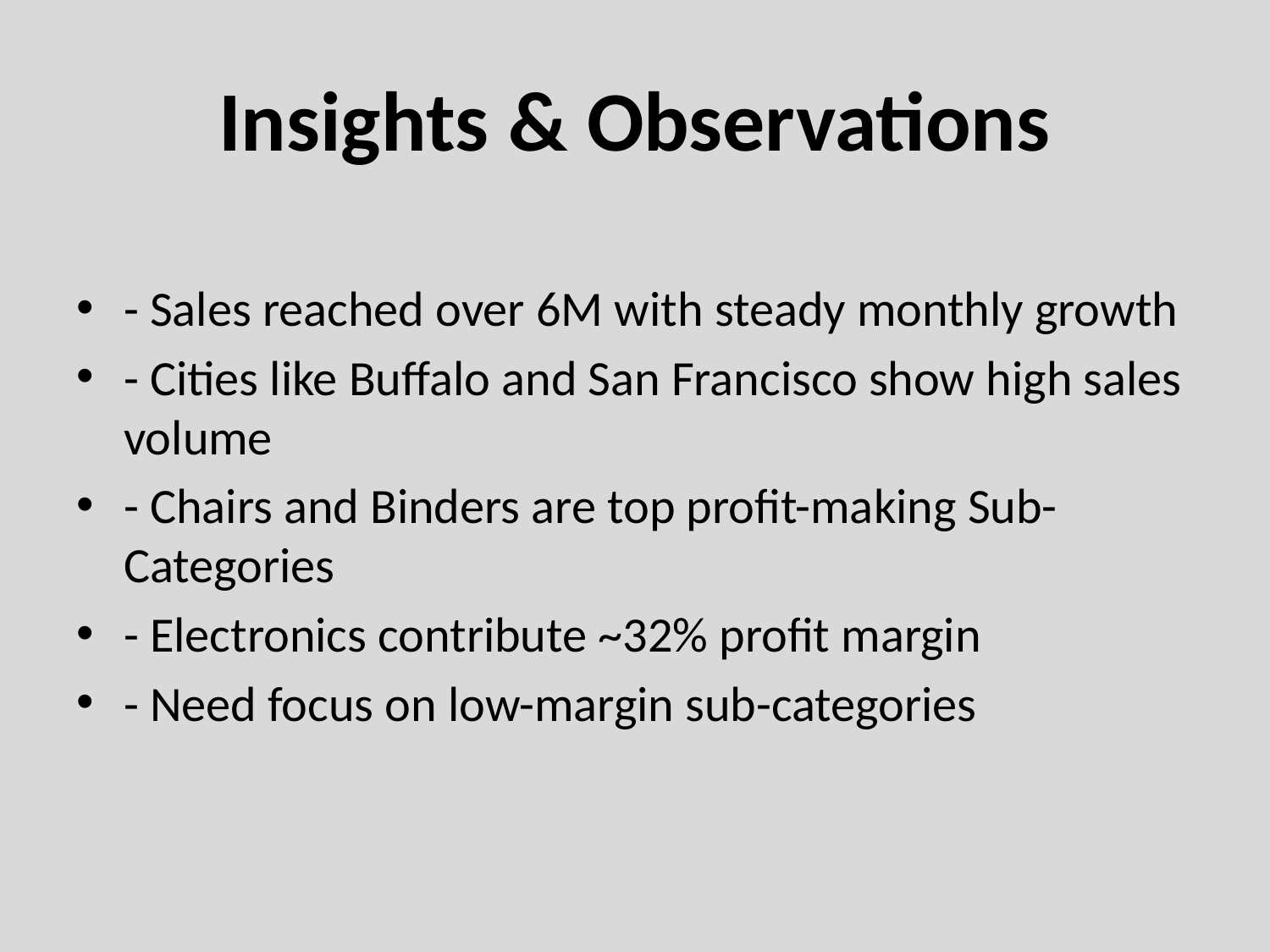

# Insights & Observations
- Sales reached over 6M with steady monthly growth
- Cities like Buffalo and San Francisco show high sales volume
- Chairs and Binders are top profit-making Sub-Categories
- Electronics contribute ~32% profit margin
- Need focus on low-margin sub-categories